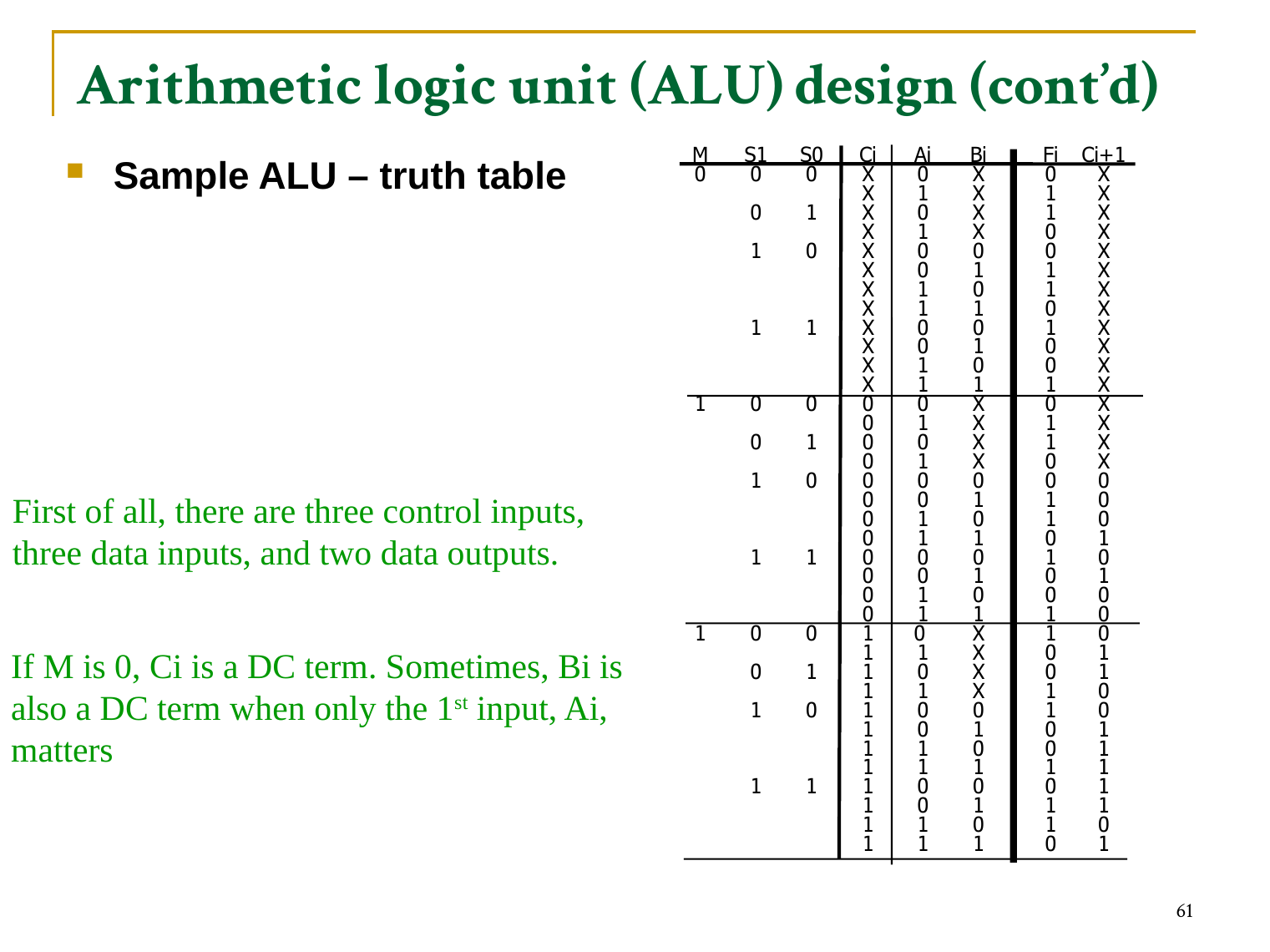

# Arithmetic logic unit (ALU) design (cont’d)
M
0
1
1
S1
0
0
1
1
0
0
1
1
0
0
1
1
S0
0
1
0
1
0
1
0
1
0
1
0
1
Ci
X
X
X
X
X
X
X
X
X
X
X
X
0
0
0
0
0
0
0
0
0
0
0
0
1
1
1
1
1
1
1
1
1
1
1
1
Ai
0
1
0
1
0
0
1
1
0
0
1
1
0
1
0
1
0
0
1
1
0
0
1
1
0
1
0
1
0
0
1
1
0
0
1
1
Bi
X
X
X
X
0
1
0
1
0
1
0
1
X
X
X
X
0
1
0
1
0
1
0
1
X
X
X
X
0
1
0
1
0
1
0
1
Fi
0
1
1
0
0
1
1
0
1
0
0
1
0
1
1
0
0
1
1
0
1
0
0
1
1
0
0
1
1
0
0
1
0
1
1
0
Ci+1
X
X
X
X
X
X
X
X
X
X
X
X
X
X
X
X
0
0
0
1
0
1
0
0
0
1
1
0
0
1
1
1
1
1
0
1

Sample ALU – truth table
First of all, there are three control inputs, three data inputs, and two data outputs.
If M is 0, Ci is a DC term. Sometimes, Bi is also a DC term when only the 1st input, Ai, matters
61